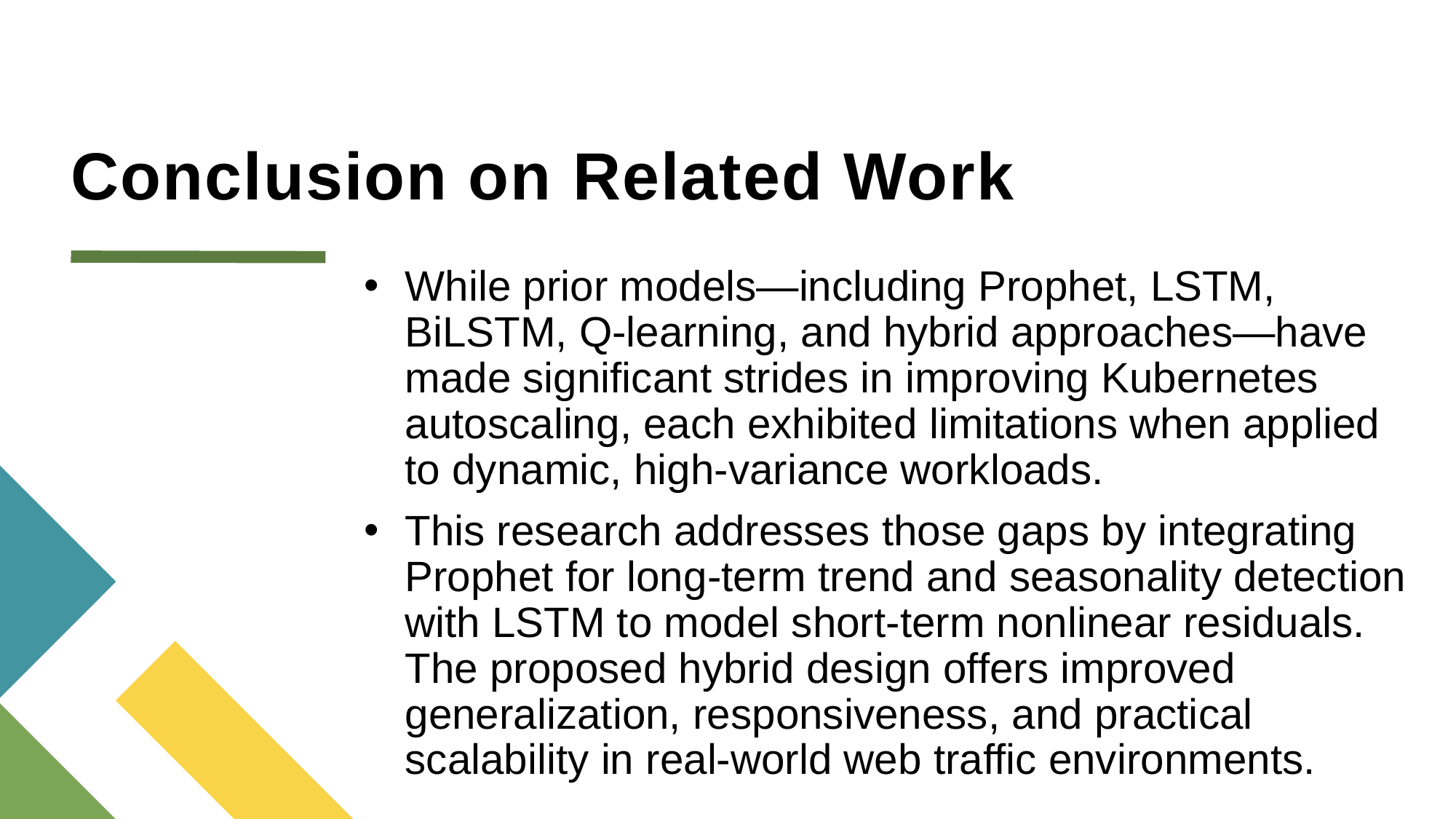

# Conclusion on Related Work
While prior models—including Prophet, LSTM, BiLSTM, Q-learning, and hybrid approaches—have made significant strides in improving Kubernetes autoscaling, each exhibited limitations when applied to dynamic, high-variance workloads.
This research addresses those gaps by integrating Prophet for long-term trend and seasonality detection with LSTM to model short-term nonlinear residuals. The proposed hybrid design offers improved generalization, responsiveness, and practical scalability in real-world web traffic environments.